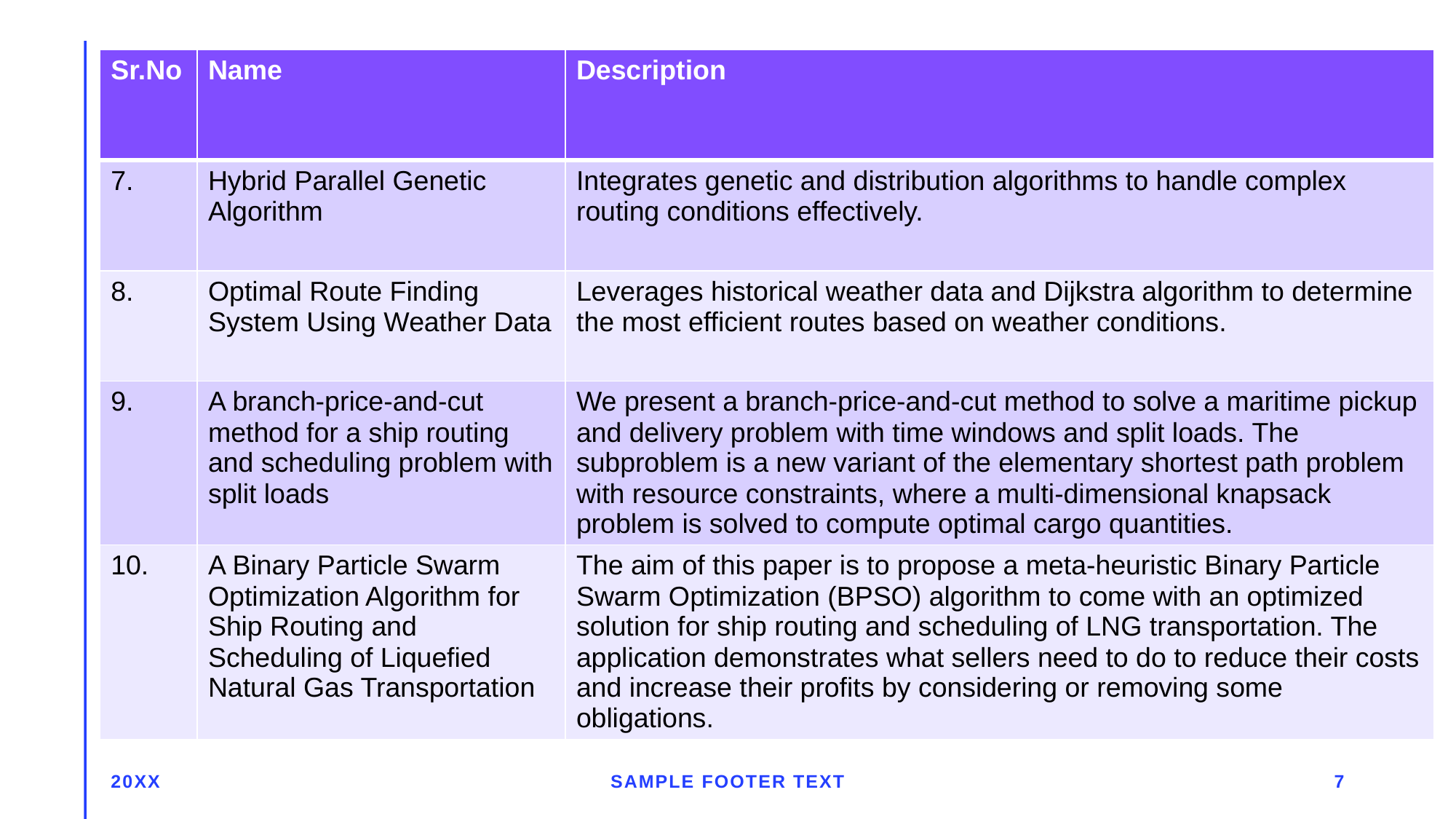

| Sr.No | Name | Description |
| --- | --- | --- |
| 7. | Hybrid Parallel Genetic Algorithm | Integrates genetic and distribution algorithms to handle complex routing conditions effectively. |
| 8. | Optimal Route Finding System Using Weather Data | Leverages historical weather data and Dijkstra algorithm to determine the most efficient routes based on weather conditions. |
| 9. | A branch-price-and-cut method for a ship routing and scheduling problem with split loads | We present a branch-price-and-cut method to solve a maritime pickup and delivery problem with time windows and split loads. The subproblem is a new variant of the elementary shortest path problem with resource constraints, where a multi-dimensional knapsack problem is solved to compute optimal cargo quantities. |
| 10. | A Binary Particle Swarm Optimization Algorithm for Ship Routing and Scheduling of Liquefied Natural Gas Transportation | The aim of this paper is to propose a meta-heuristic Binary Particle Swarm Optimization (BPSO) algorithm to come with an optimized solution for ship routing and scheduling of LNG transportation. The application demonstrates what sellers need to do to reduce their costs and increase their profits by considering or removing some obligations. |
20xx
Sample footer text
7